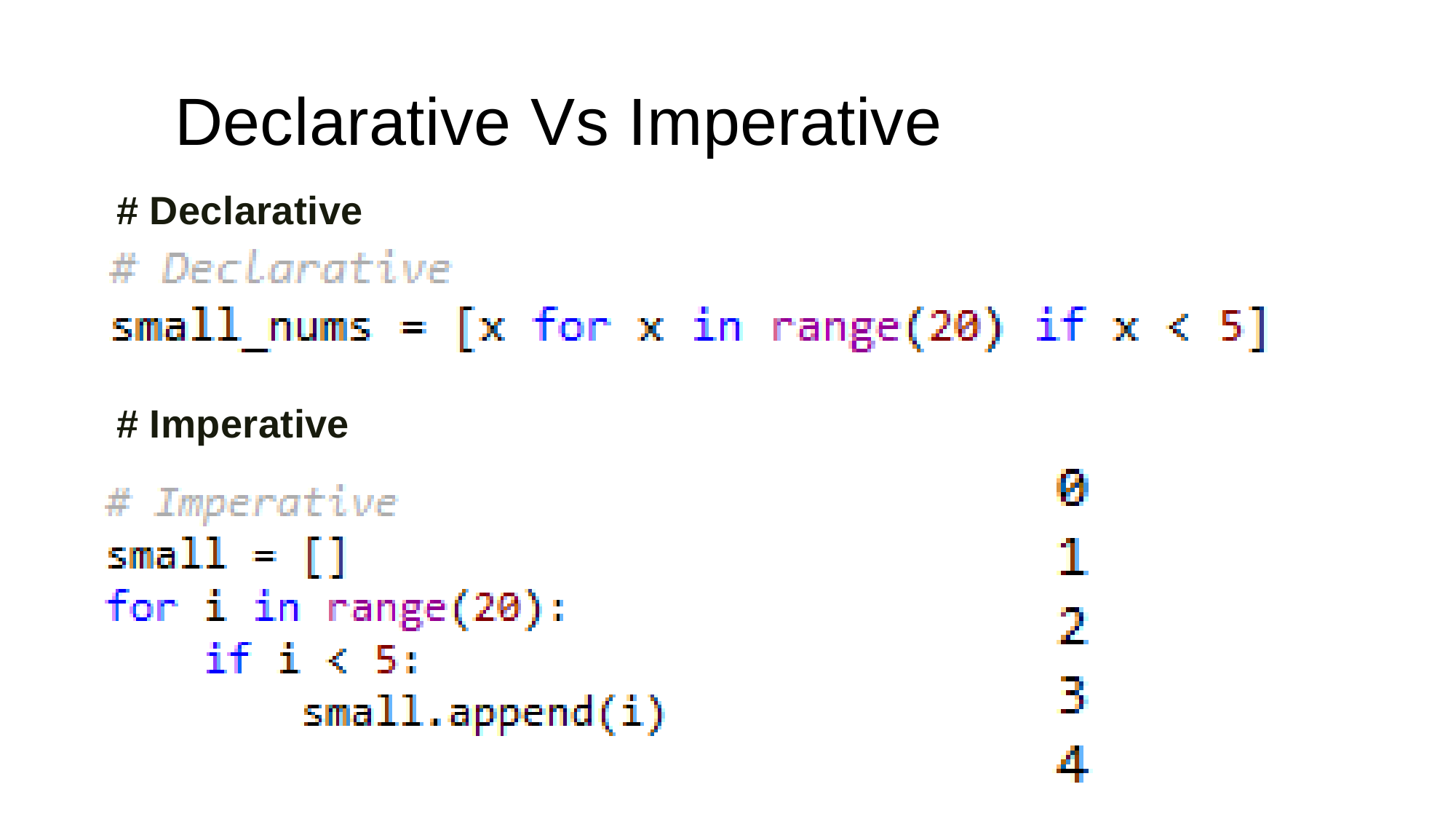

# Declarative Vs Imperative
# Declarative

# Imperative